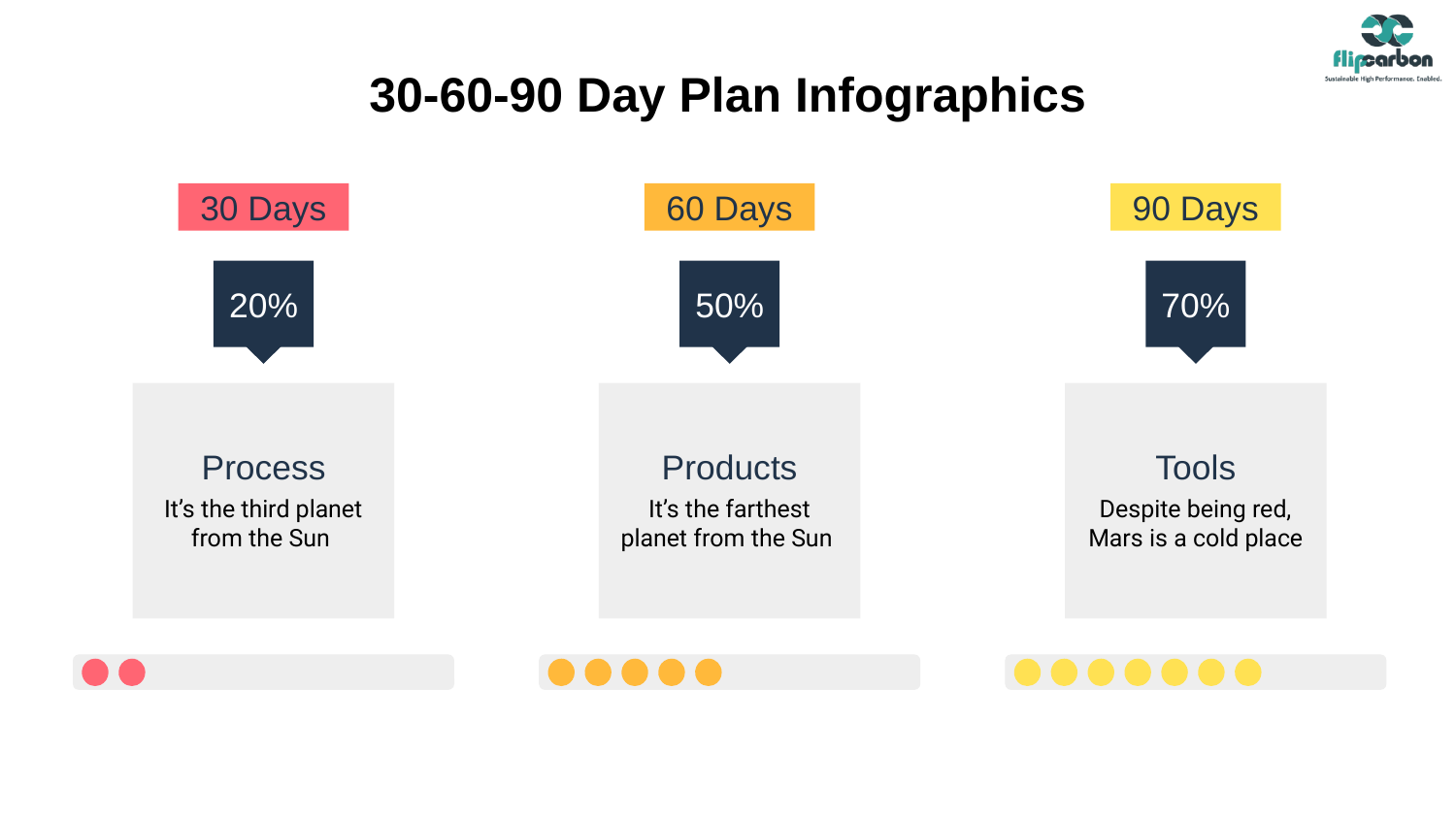

# 30-60-90 Day Plan Infographics
30 Days
60 Days
90 Days
20%

50%

70%

Tools
Process
Products
It’s the third planet from the Sun
It’s the farthest planet from the Sun
Despite being red,
Mars is a cold place